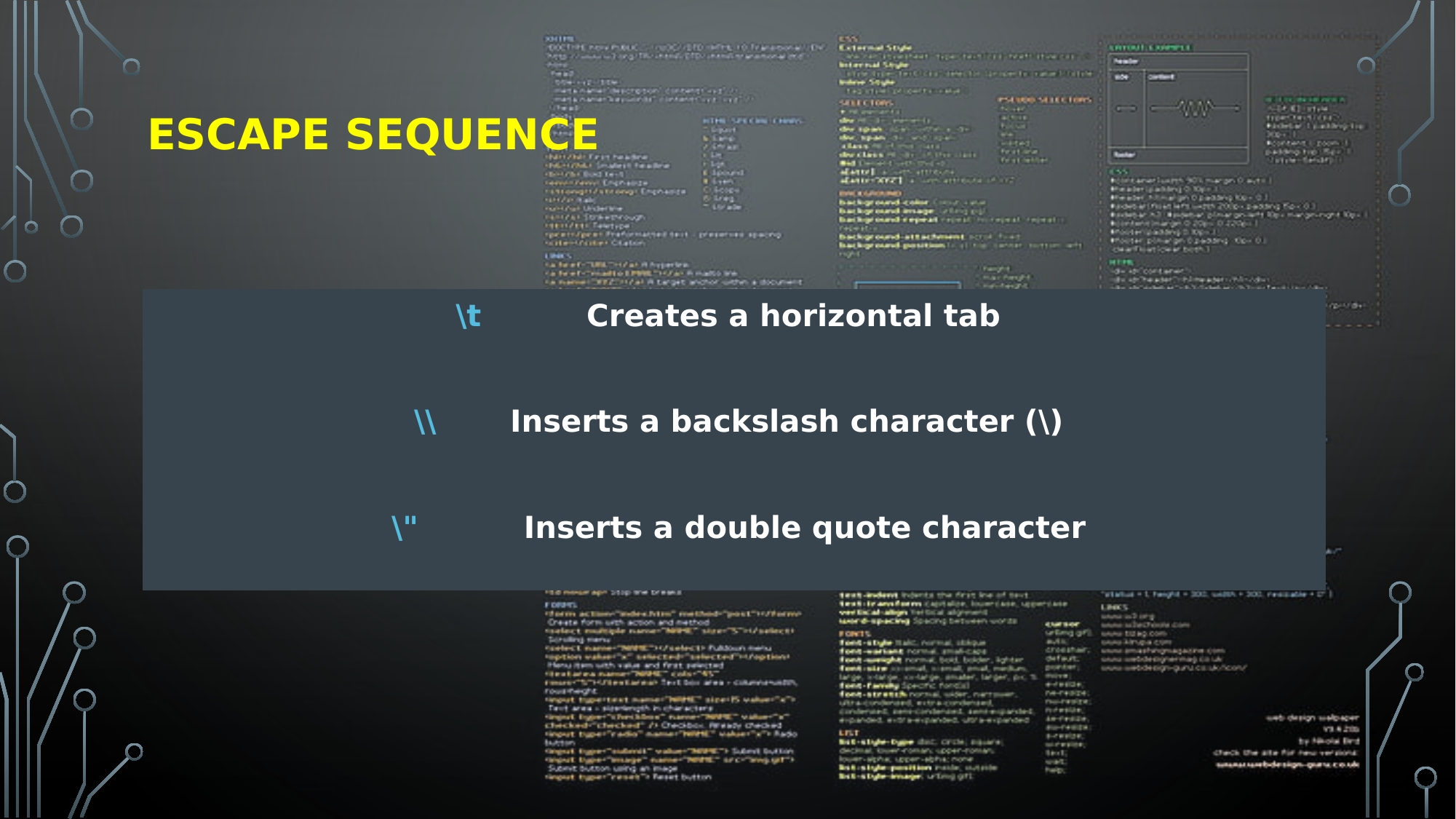

# Escape Sequence

| \t          Creates a horizontal tab   \\       Inserts a backslash character (\) \"          Inserts a double quote character |
| --- |